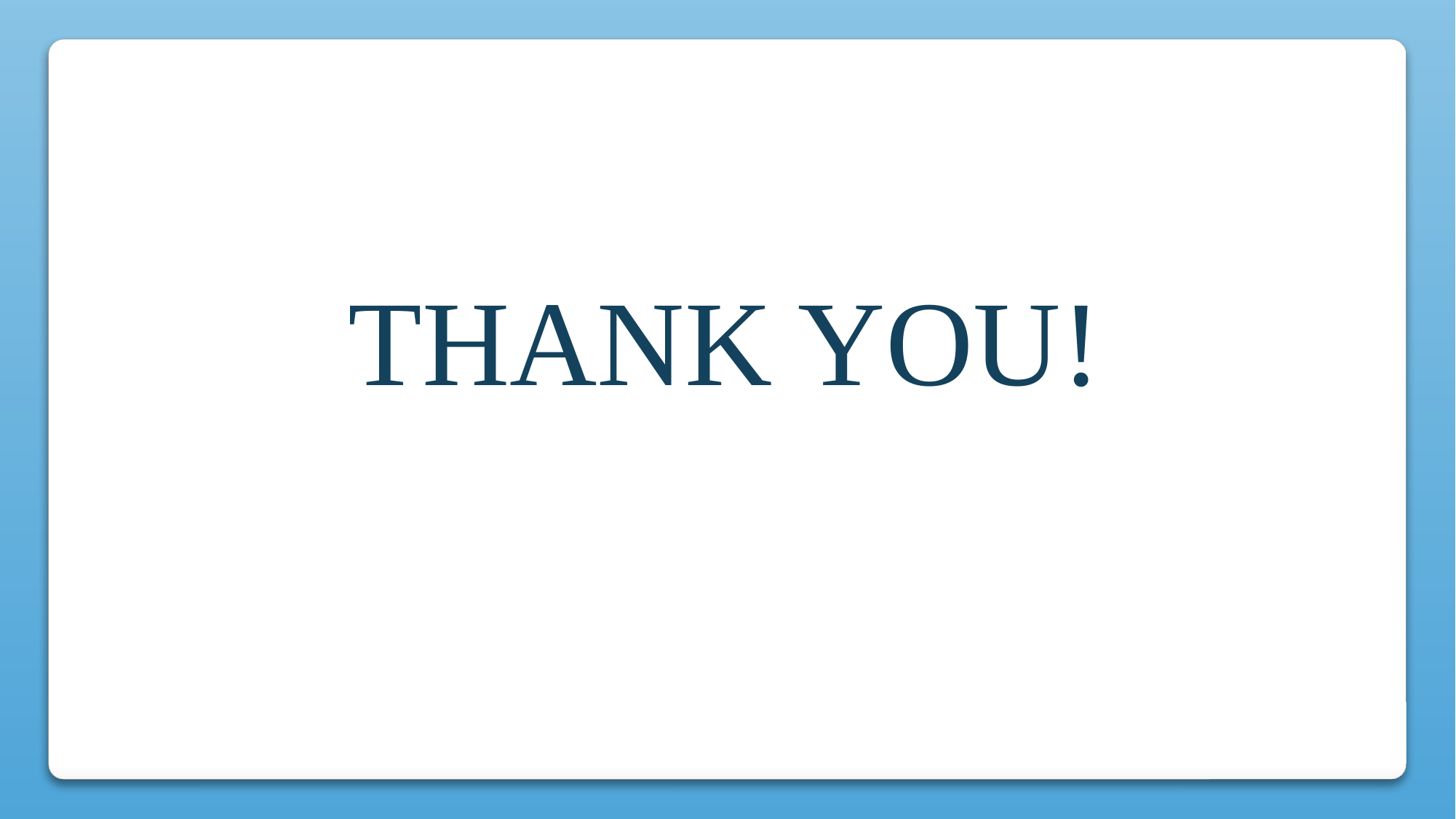

| THANK YOU! |
| --- |